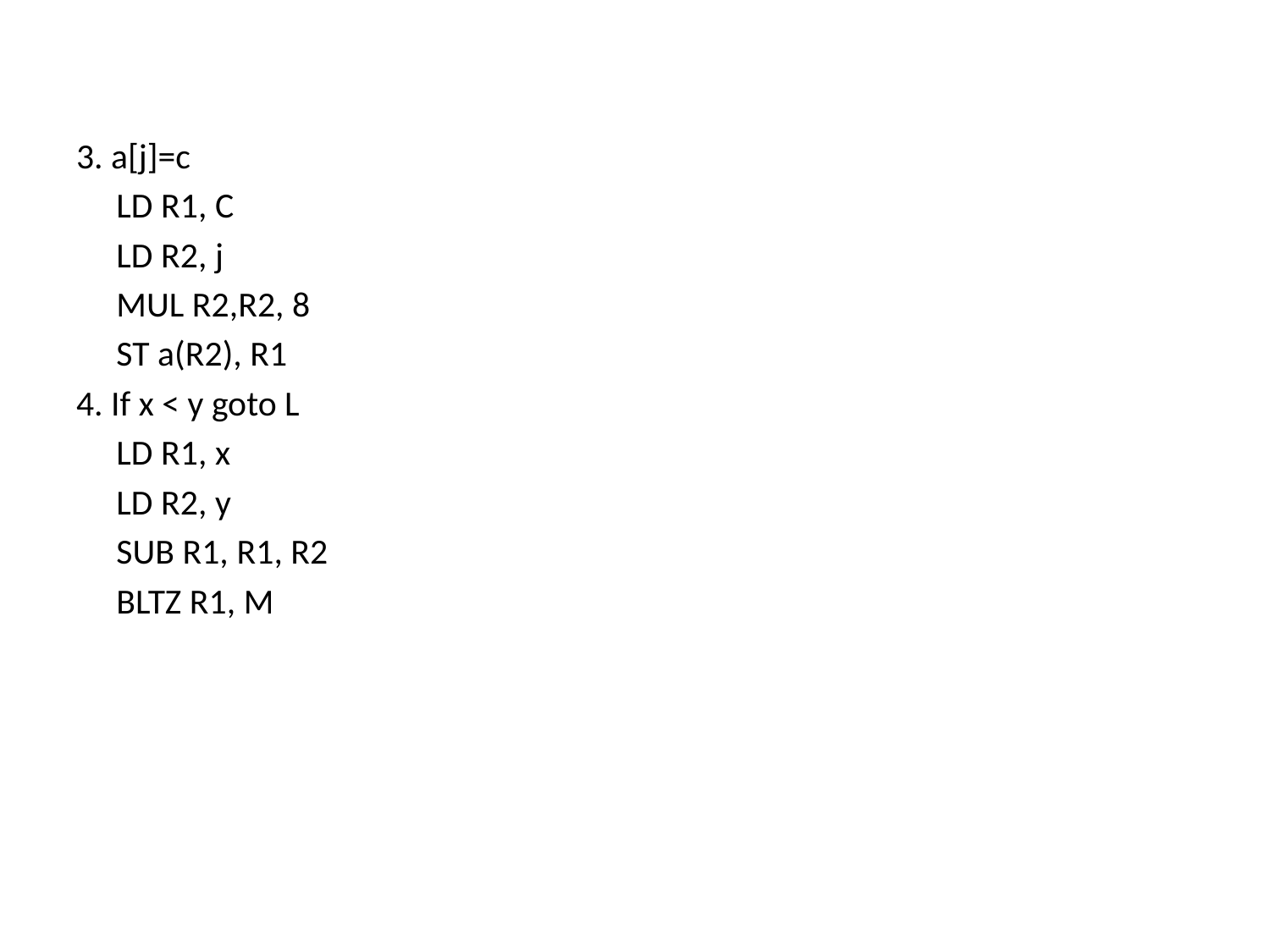

#
3. a[j]=c
     LD R1, C
     LD R2, j
     MUL R2,R2, 8
     ST a(R2), R1
4. If x < y goto L
     LD R1, x
     LD R2, y
     SUB R1, R1, R2
     BLTZ R1, M